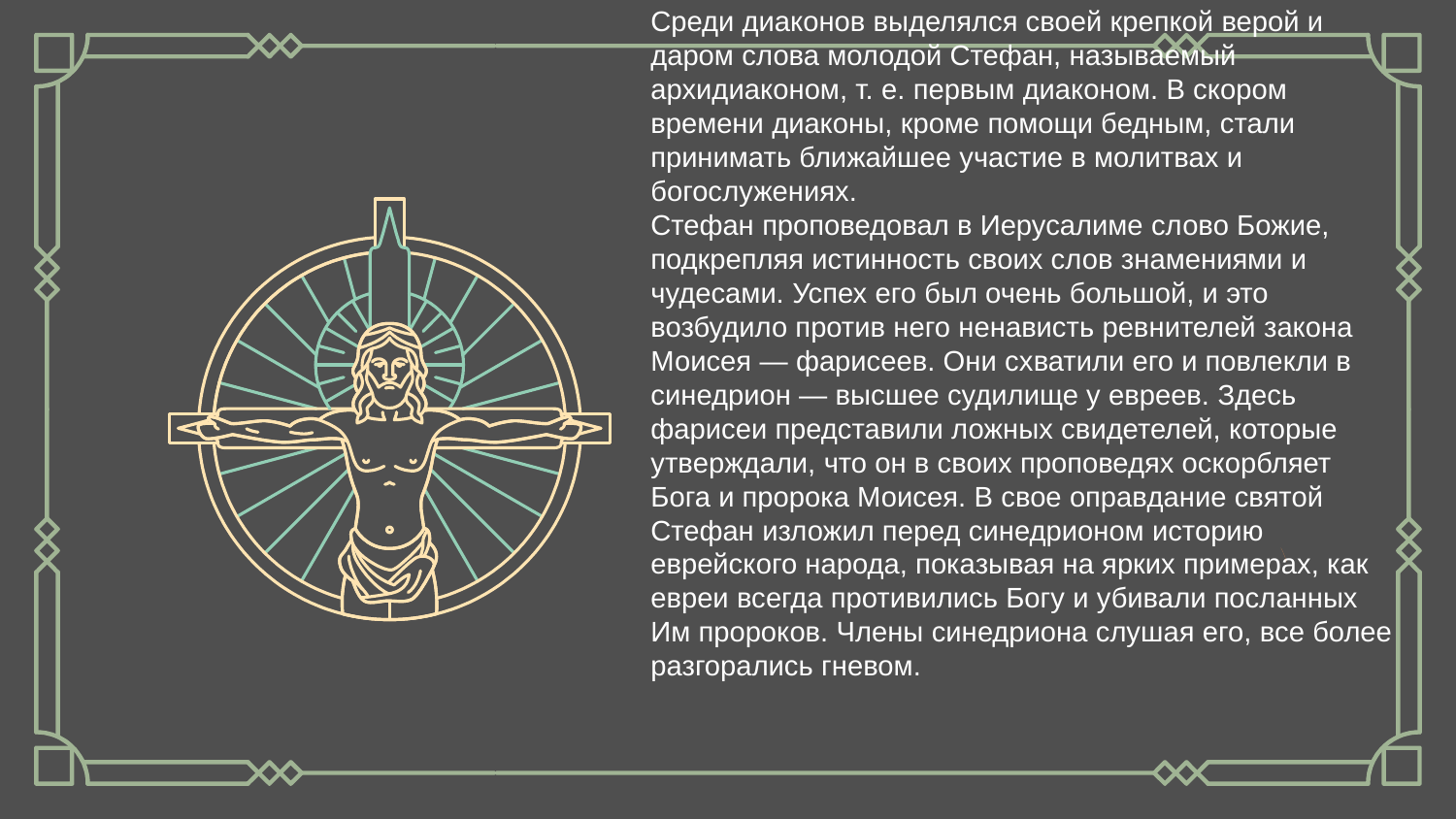

# Среди диаконов выделялся своей крепкой верой и даром слова молодой Стефан, называемый архидиаконом, т. е. первым диаконом. В скором времени диаконы, кроме помощи бедным, стали принимать ближайшее участие в молитвах и богослужениях. Стефан проповедовал в Иерусалиме слово Божие, подкрепляя истинность своих слов знамениями и чудесами. Успех его был очень большой, и это возбудило против него ненависть ревнителей закона Моисея — фарисеев. Они схватили его и повлекли в синедрион — высшее судилище у евреев. Здесь фарисеи представили ложных свидетелей, которые утверждали, что он в своих проповедях оскорбляет Бога и пророка Моисея. В свое оправдание святой Стефан изложил перед синедрионом историю еврейского народа, показывая на ярких примерах, как евреи всегда противились Богу и убивали посланных Им пророков. Члены синедриона слушая его, все более разгорались гневом.